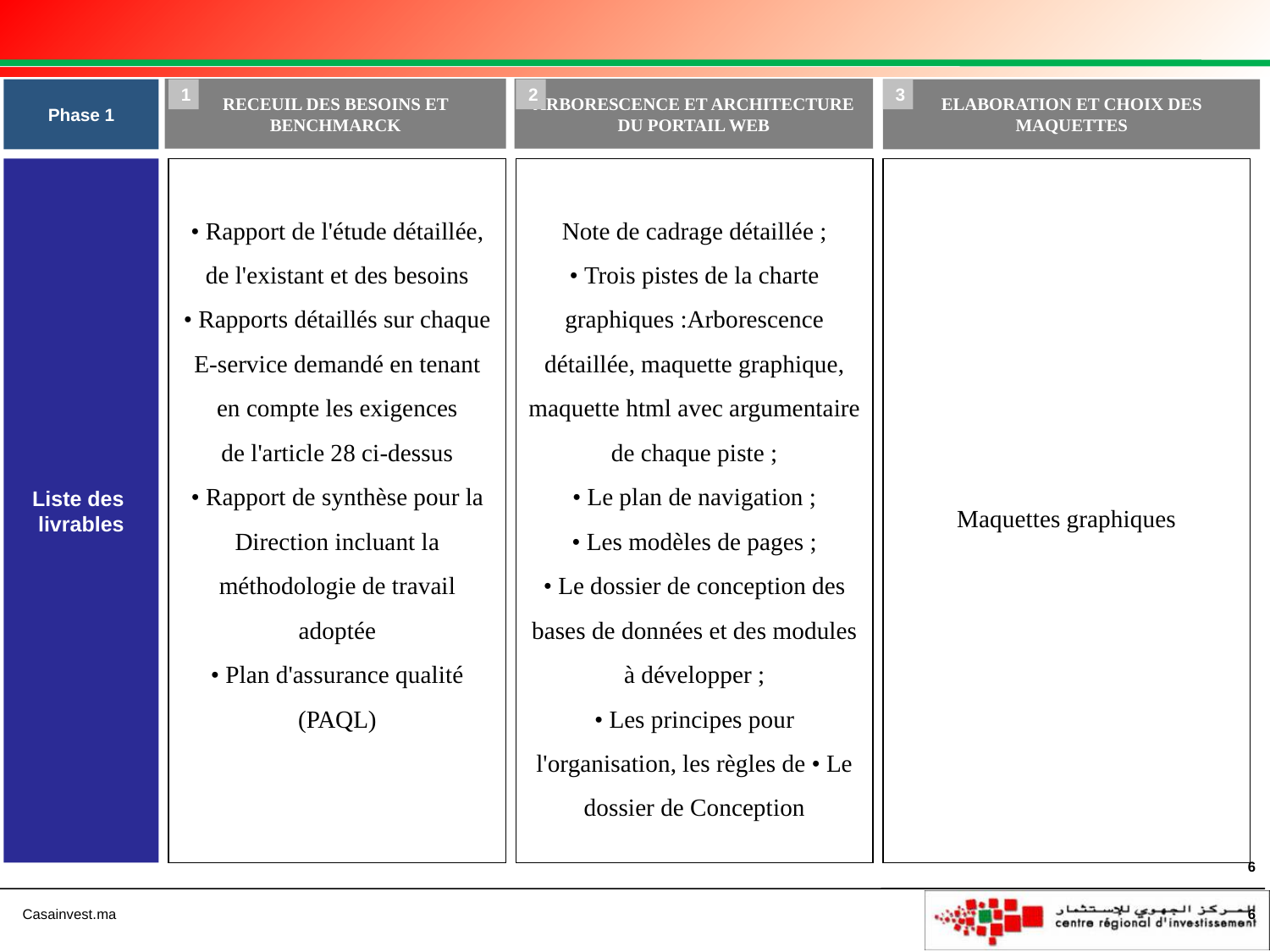

RECEUIL DES BESOINS ET BENCHMARCK
ARBORESCENCE ET ARCHITECTURE DU PORTAIL WEB
Phase 1
1
2
3
ELABORATION ET CHOIX DES MAQUETTES
Liste des
livrables
Note de cadrage détaillée ;
• Trois pistes de la charte graphiques :Arborescence détaillée, maquette graphique,
maquette html avec argumentaire de chaque piste ;
• Le plan de navigation ;
• Les modèles de pages ;
• Le dossier de conception des bases de données et des modules à développer ;
• Les principes pour l'organisation, les règles de • Le dossier de Conception
Maquettes graphiques
• Rapport de l'étude détaillée, de l'existant et des besoins
• Rapports détaillés sur chaque E-service demandé en tenant en compte les exigences
de l'article 28 ci-dessus
• Rapport de synthèse pour la Direction incluant la méthodologie de travail adoptée
• Plan d'assurance qualité (PAQL)

6
6